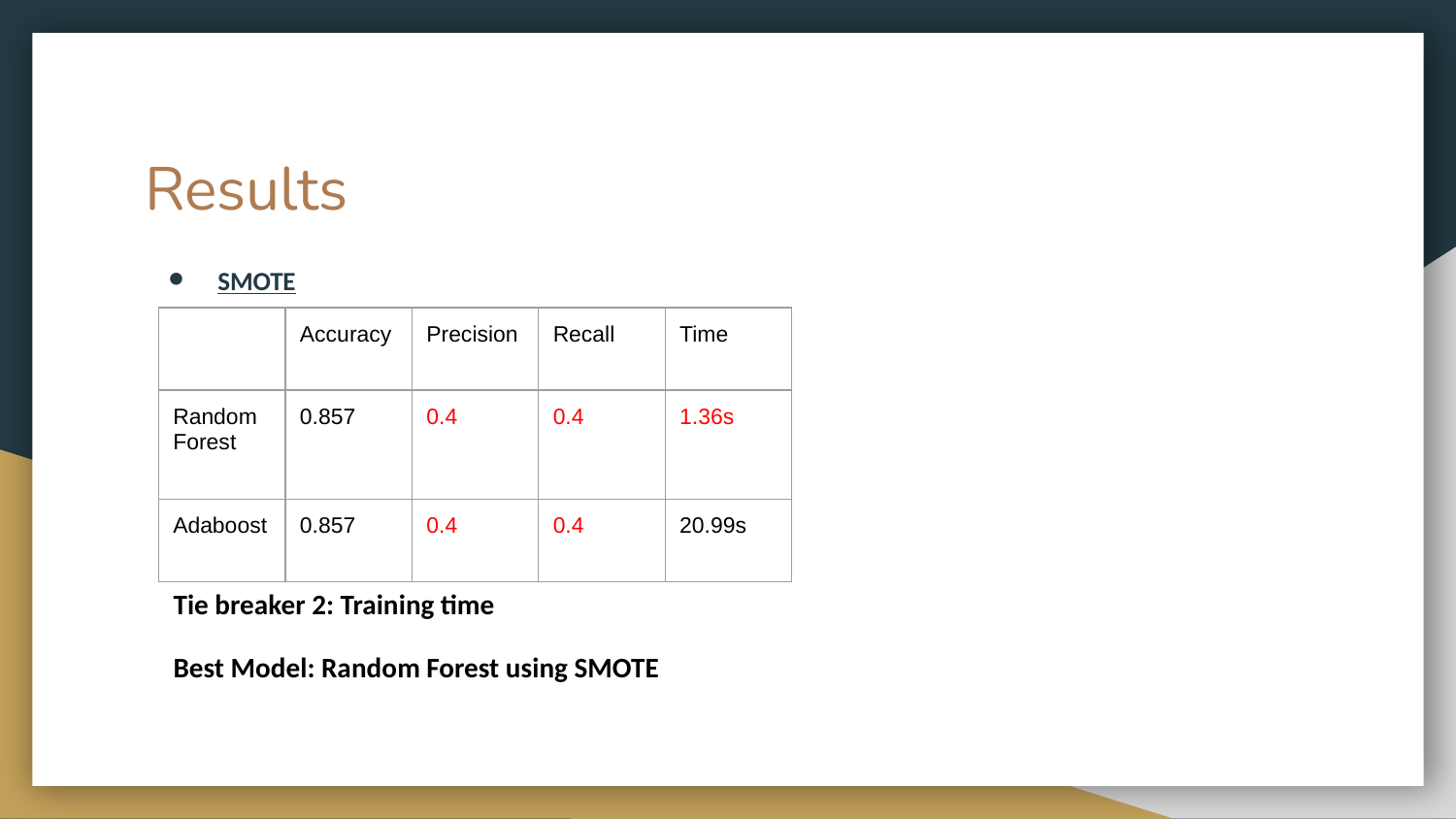

# Results
SMOTE
|  | Accuracy | Precision | Recall | Time |
| --- | --- | --- | --- | --- |
| Random Forest | 0.857 | 0.4 | 0.4 | 1.36s |
| Adaboost | 0.857 | 0.4 | 0.4 | 20.99s |
Tie breaker 2: Training time
Best Model: Random Forest using SMOTE